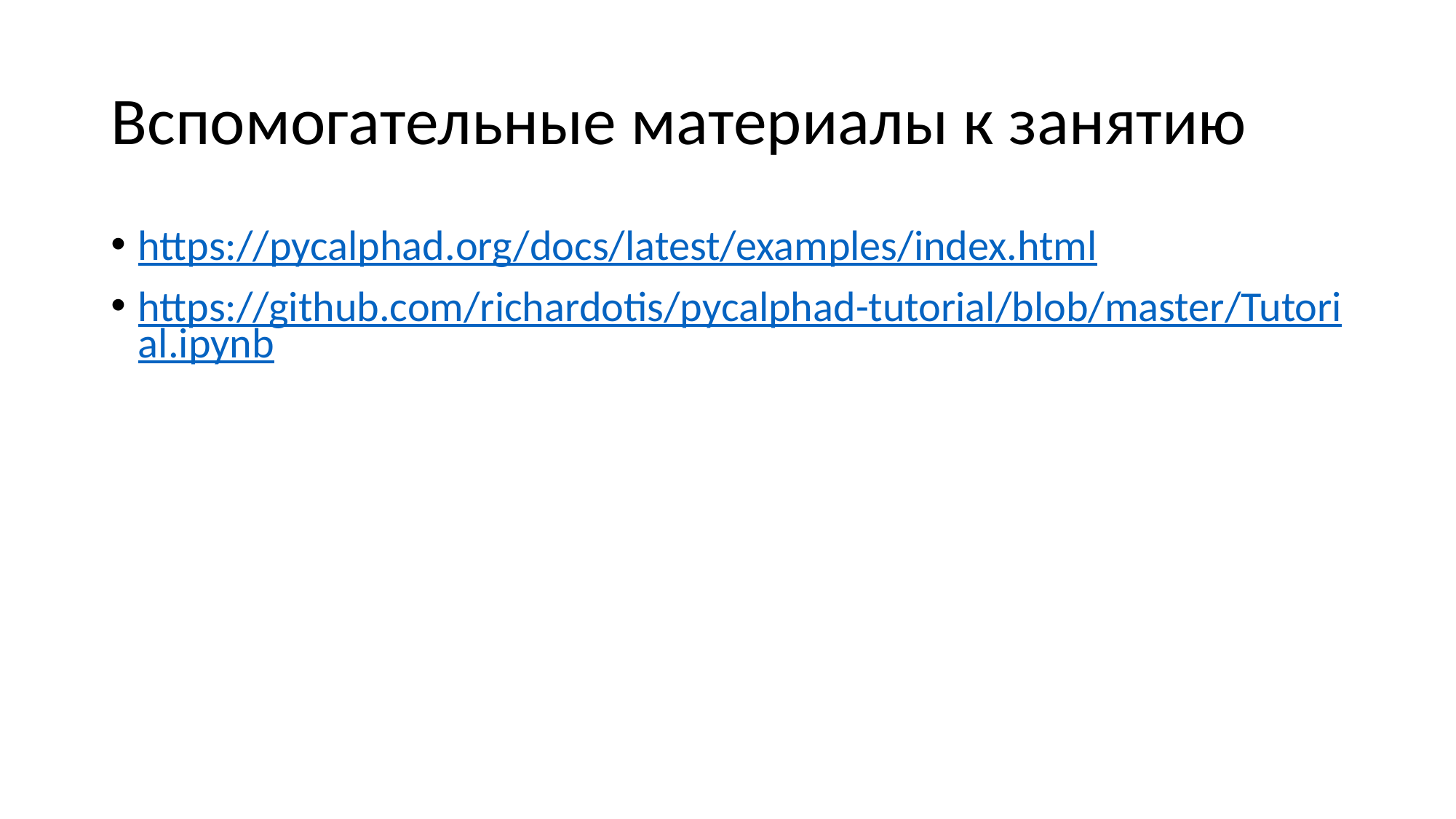

# Вспомогательные материалы к занятию
https://pycalphad.org/docs/latest/examples/index.html
https://github.com/richardotis/pycalphad-tutorial/blob/master/Tutorial.ipynb